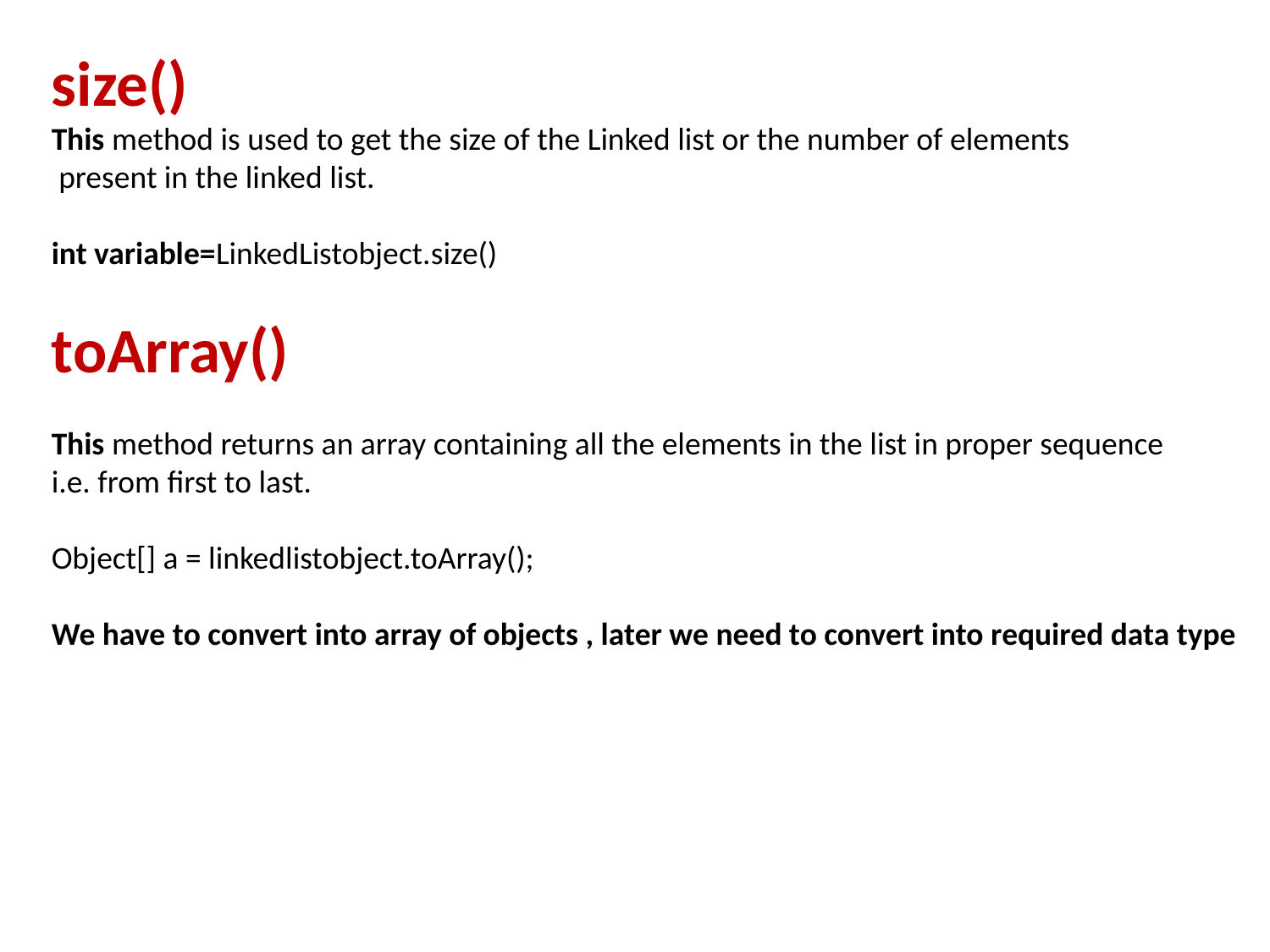

size()
This method is used to get the size of the Linked list or the number of elements
 present in the linked list.

int variable=LinkedListobject.size()

toArray()

This method returns an array containing all the elements in the list in proper sequence
i.e. from first to last.

Object[] a = linkedlistobject.toArray();

We have to convert into array of objects , later we need to convert into required data type